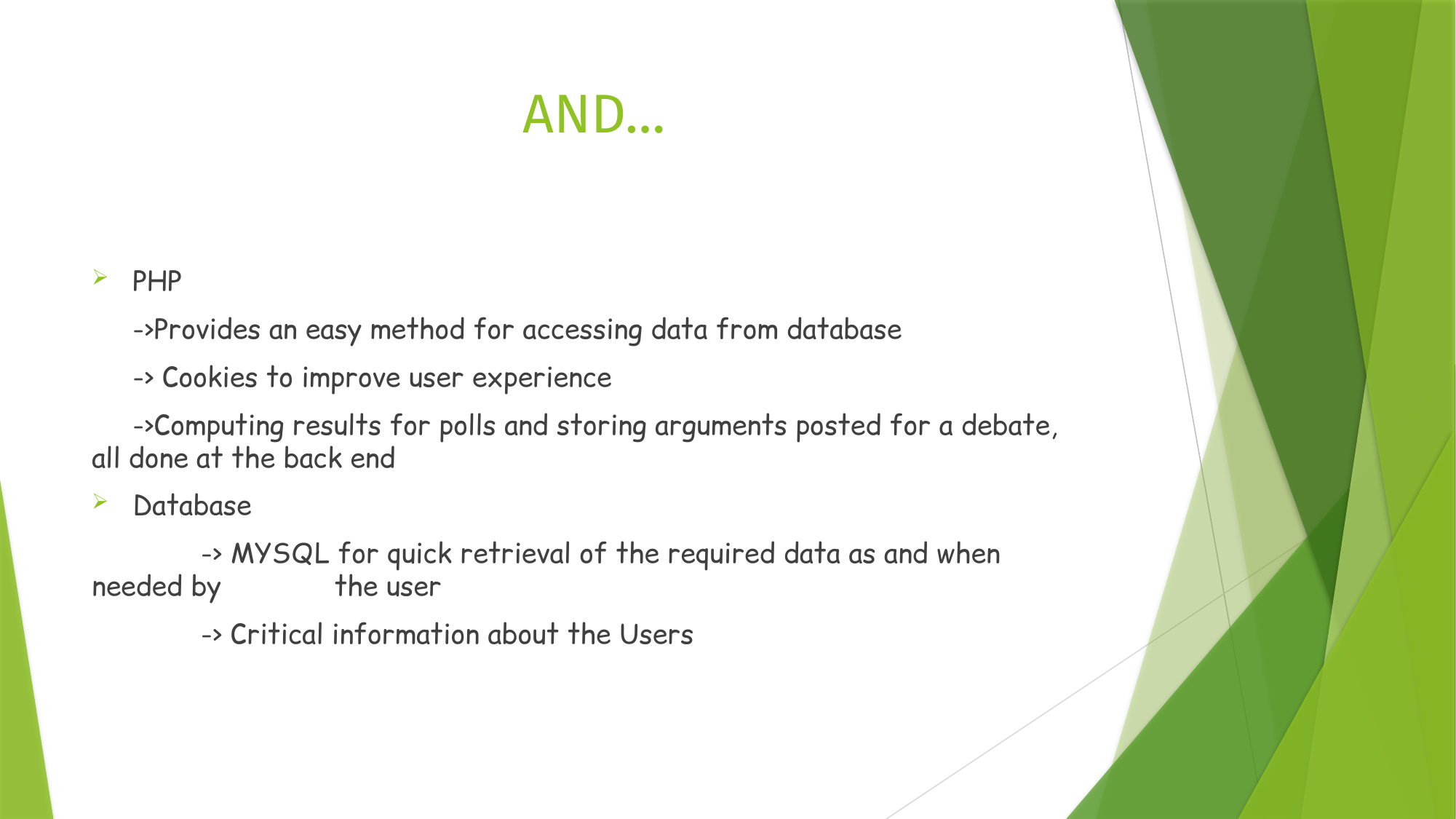

# AND…
PHP
     ->Provides an easy method for accessing data from database
     -> Cookies to improve user experience
     ->Computing results for polls and storing arguments posted for a debate, 	all done at the back end
Database
	-> MYSQL for quick retrieval of the required data as and when needed by 	   the user
	-> Critical information about the Users